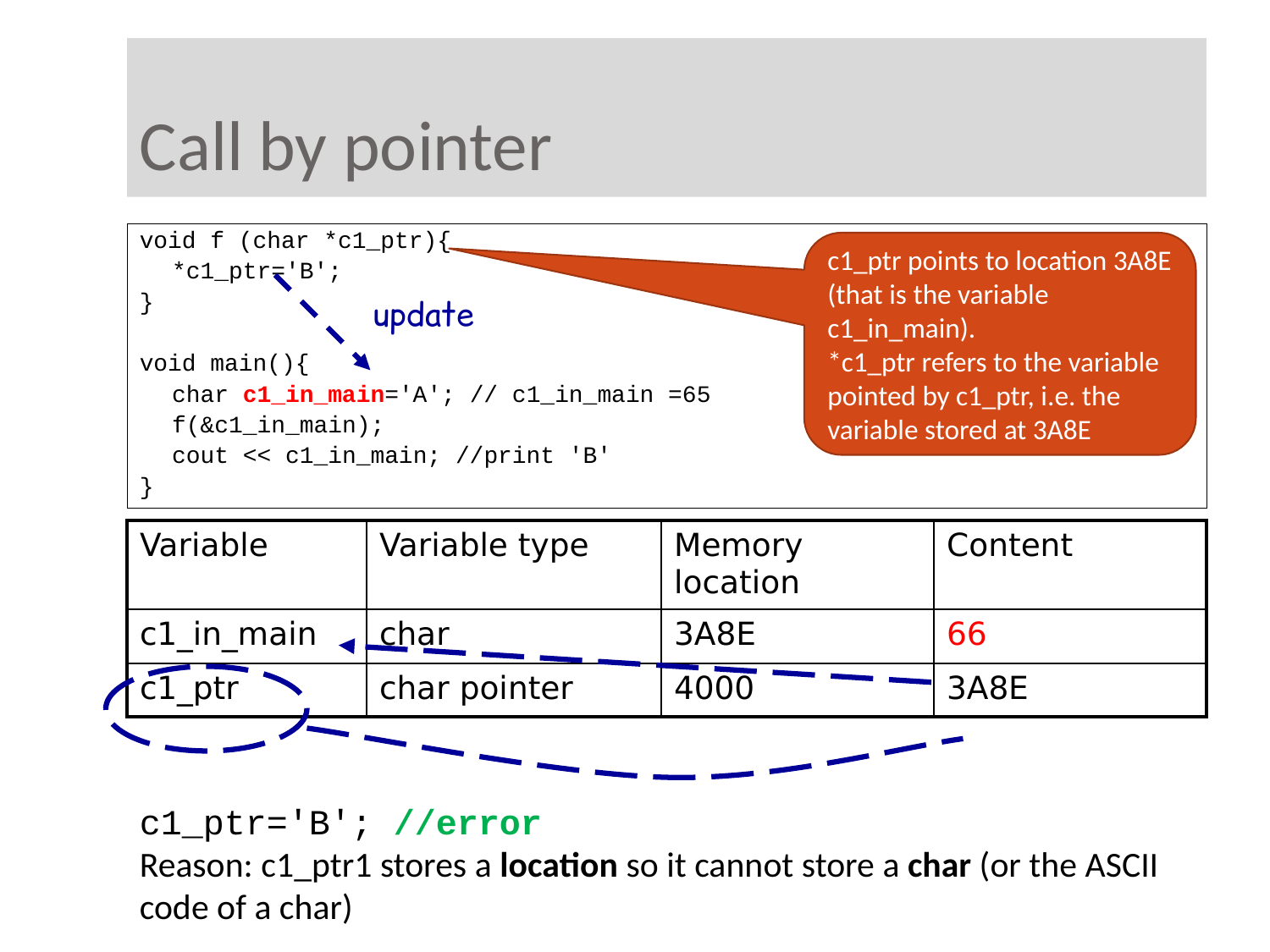

# Call by pointer
void f (char *c1_ptr){
	*c1_ptr='B';
}

void main(){
	char c1_in_main='A'; // c1_in_main =65
	f(&c1_in_main);
	cout << c1_in_main; //print 'B'
}
c1_ptr points to location 3A8E (that is the variable c1_in_main).
*c1_ptr refers to the variable pointed by c1_ptr, i.e. the variable stored at 3A8E

update
| Variable | Variable type | Memory location | Content |
| --- | --- | --- | --- |
| c1\_in\_main | char | 3A8E | 66 |
| c1\_ptr | char pointer | 4000 | 3A8E |

c1_ptr='B'; //error
Reason: c1_ptr1 stores a location so it cannot store a char (or the ASCII code of a char)